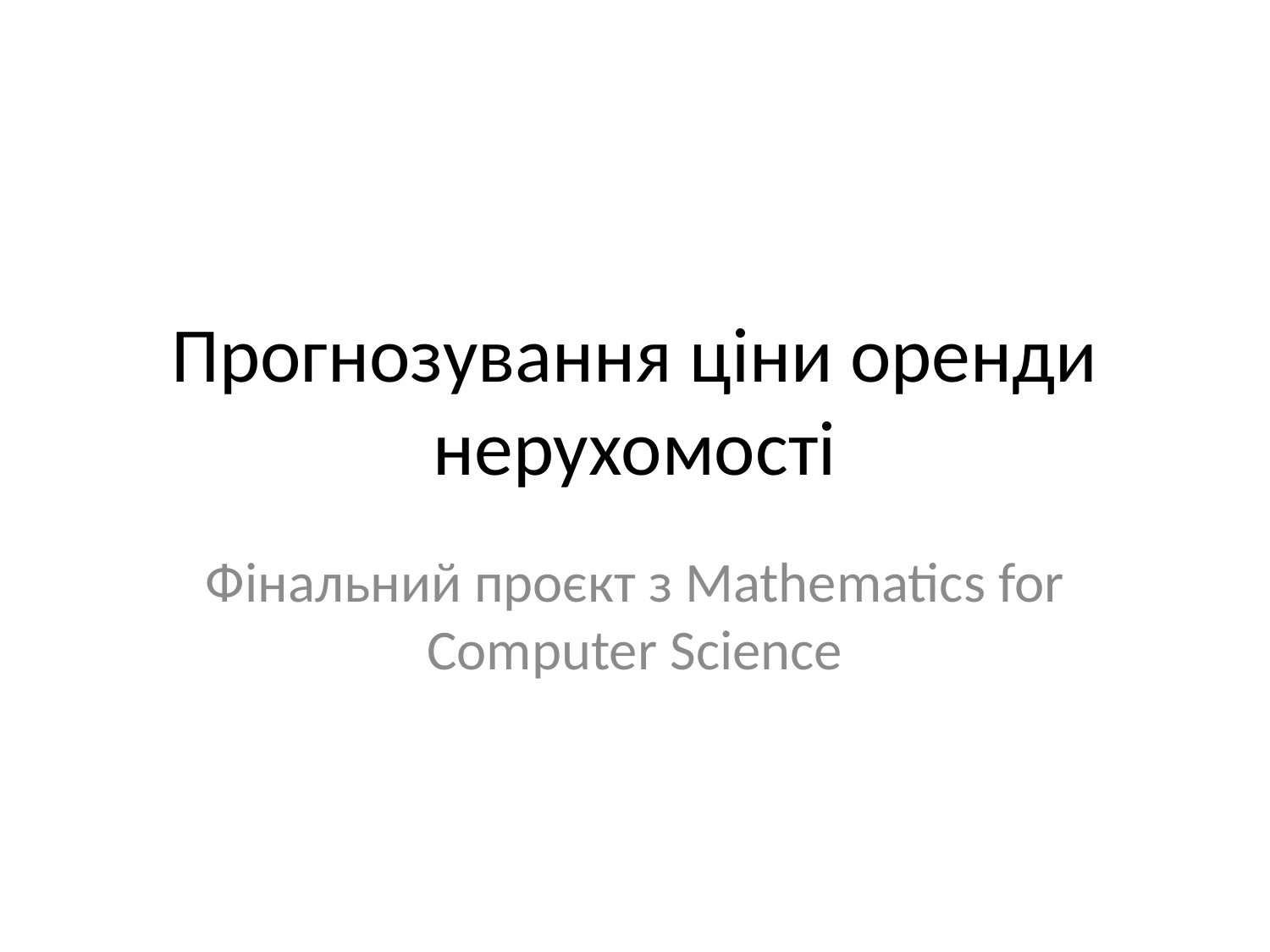

# Прогнозування ціни оренди нерухомості
Фінальний проєкт з Mathematics for Computer Science